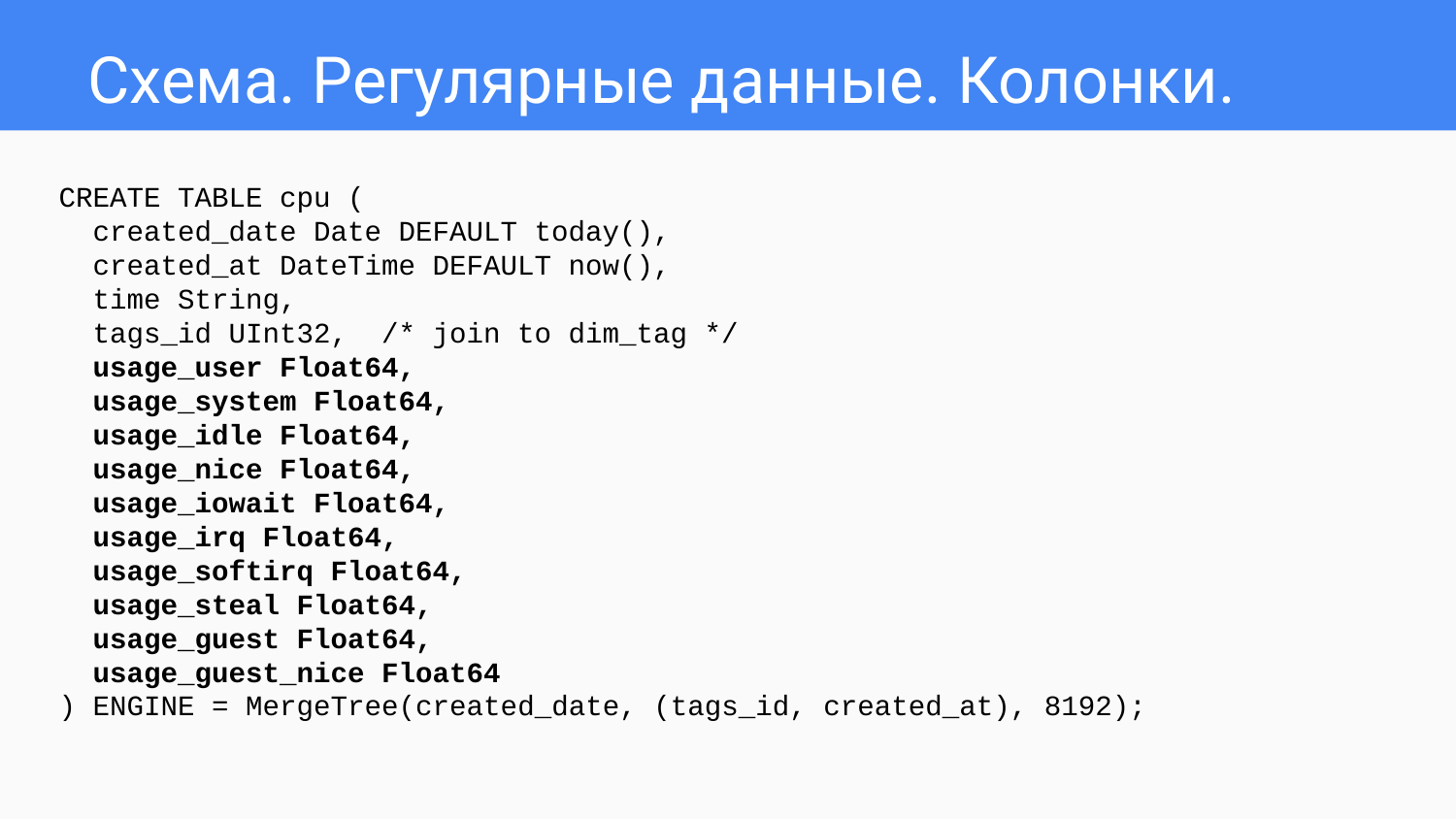

# Схема. Регулярные данные. Колонки.
CREATE TABLE cpu (
  created_date Date DEFAULT today(),
  created_at DateTime DEFAULT now(),
  time String,
  tags_id UInt32,  /* join to dim_tag */
  usage_user Float64,
  usage_system Float64,
  usage_idle Float64,
  usage_nice Float64,
  usage_iowait Float64,
  usage_irq Float64,
  usage_softirq Float64,
  usage_steal Float64,
  usage_guest Float64,
  usage_guest_nice Float64
) ENGINE = MergeTree(created_date, (tags_id, created_at), 8192);